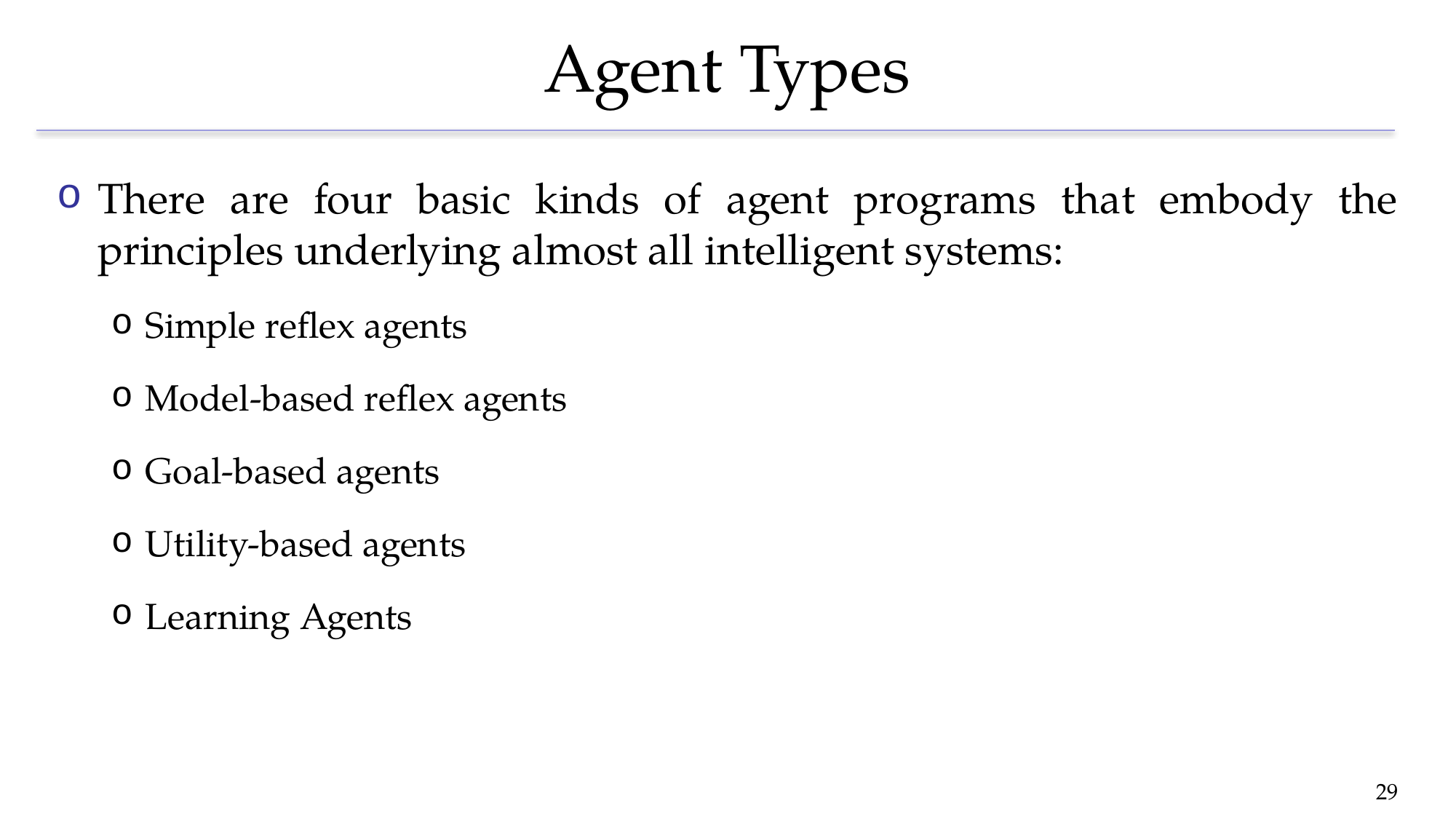

# Agent Types
There are four basic kinds of agent programs that embody the principles underlying almost all intelligent systems:
Simple reflex agents
Model-based reflex agents
Goal-based agents
Utility-based agents
Learning Agents
29